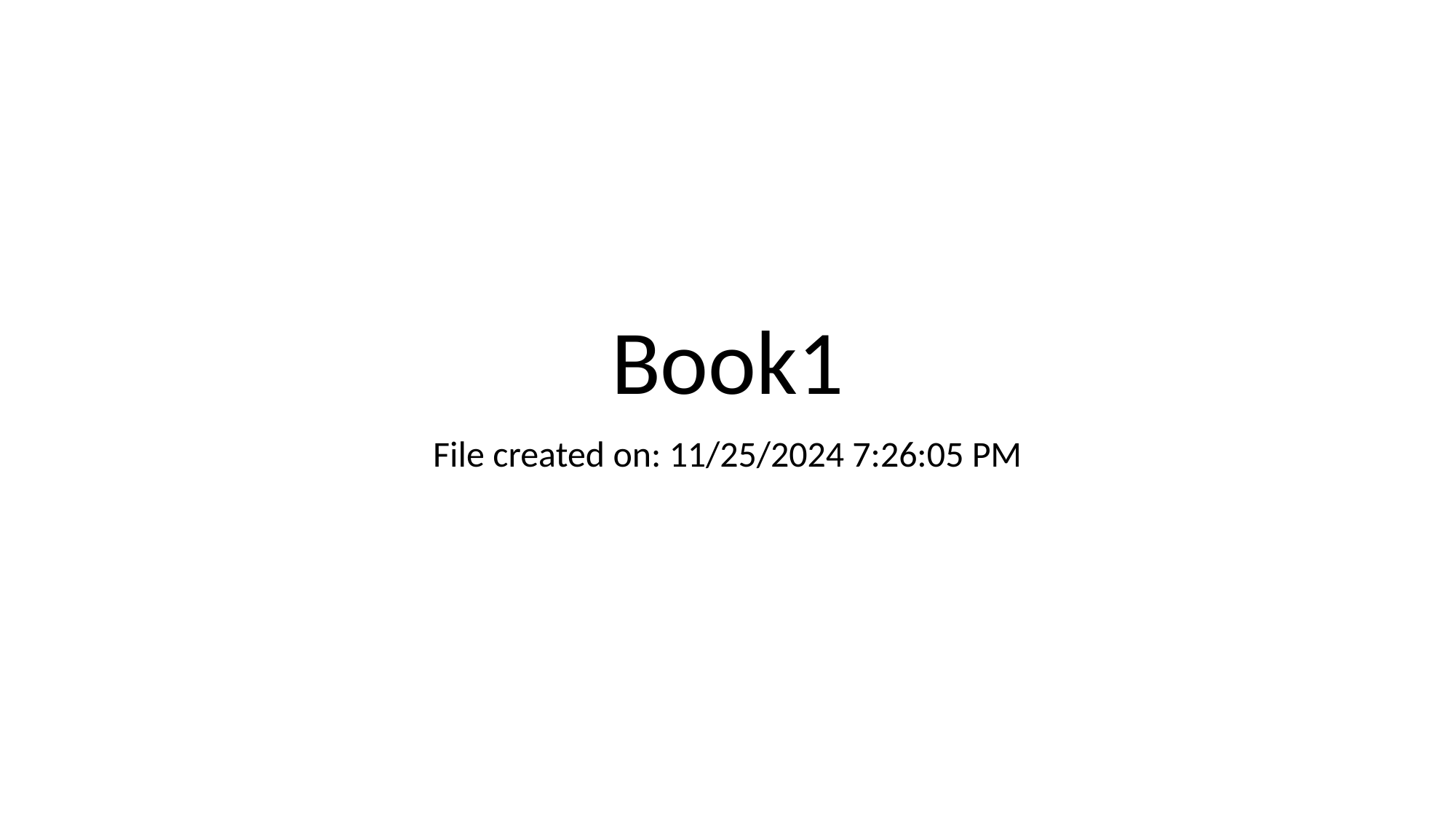

# Book1
File created on: 11/25/2024 7:26:05 PM